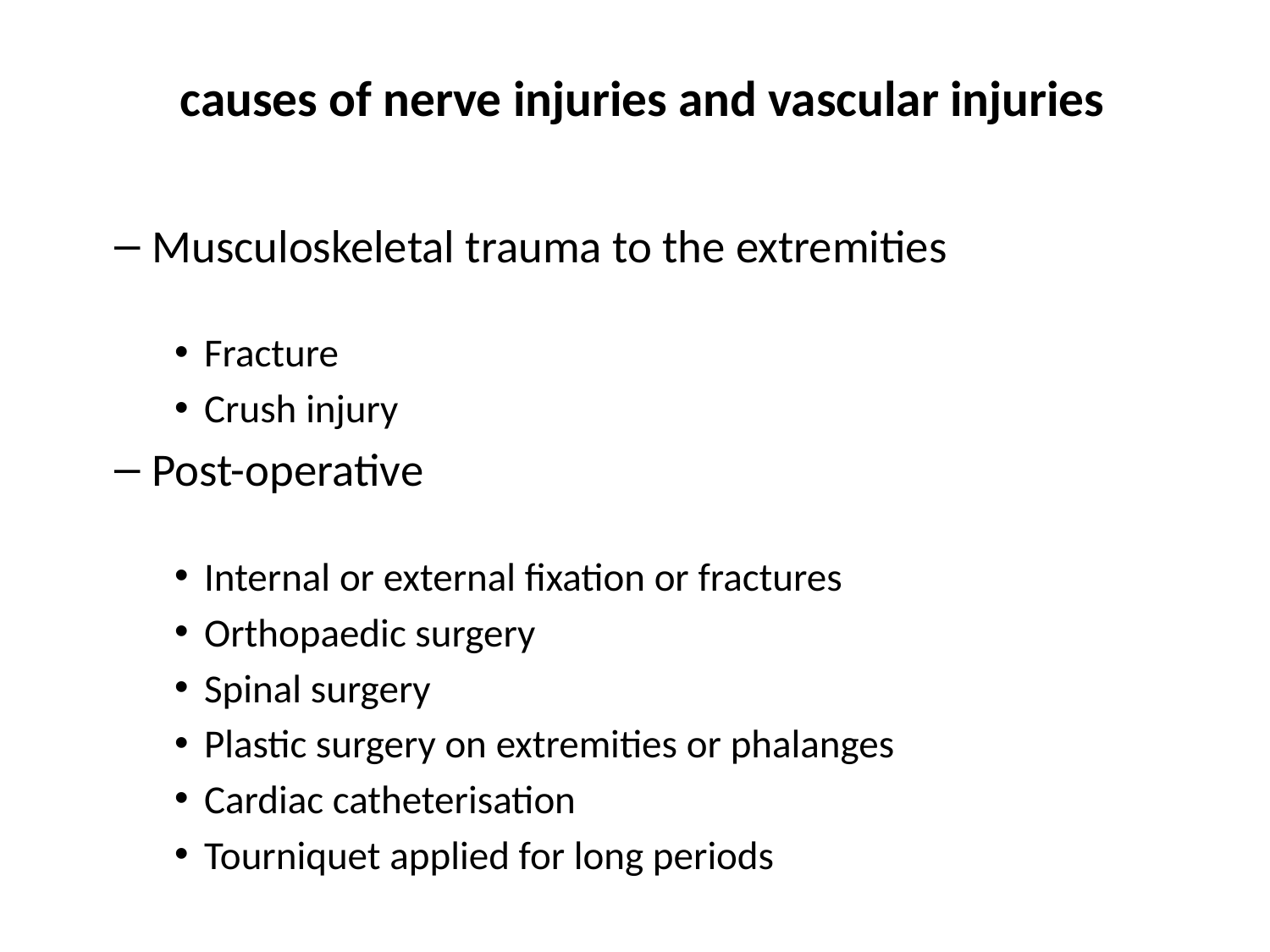

# causes of nerve injuries and vascular injuries

Musculoskeletal trauma to the extremities
Fracture
Crush injury
Post-operative
Internal or external fixation or fractures
Orthopaedic surgery
Spinal surgery
Plastic surgery on extremities or phalanges
Cardiac catheterisation
Tourniquet applied for long periods